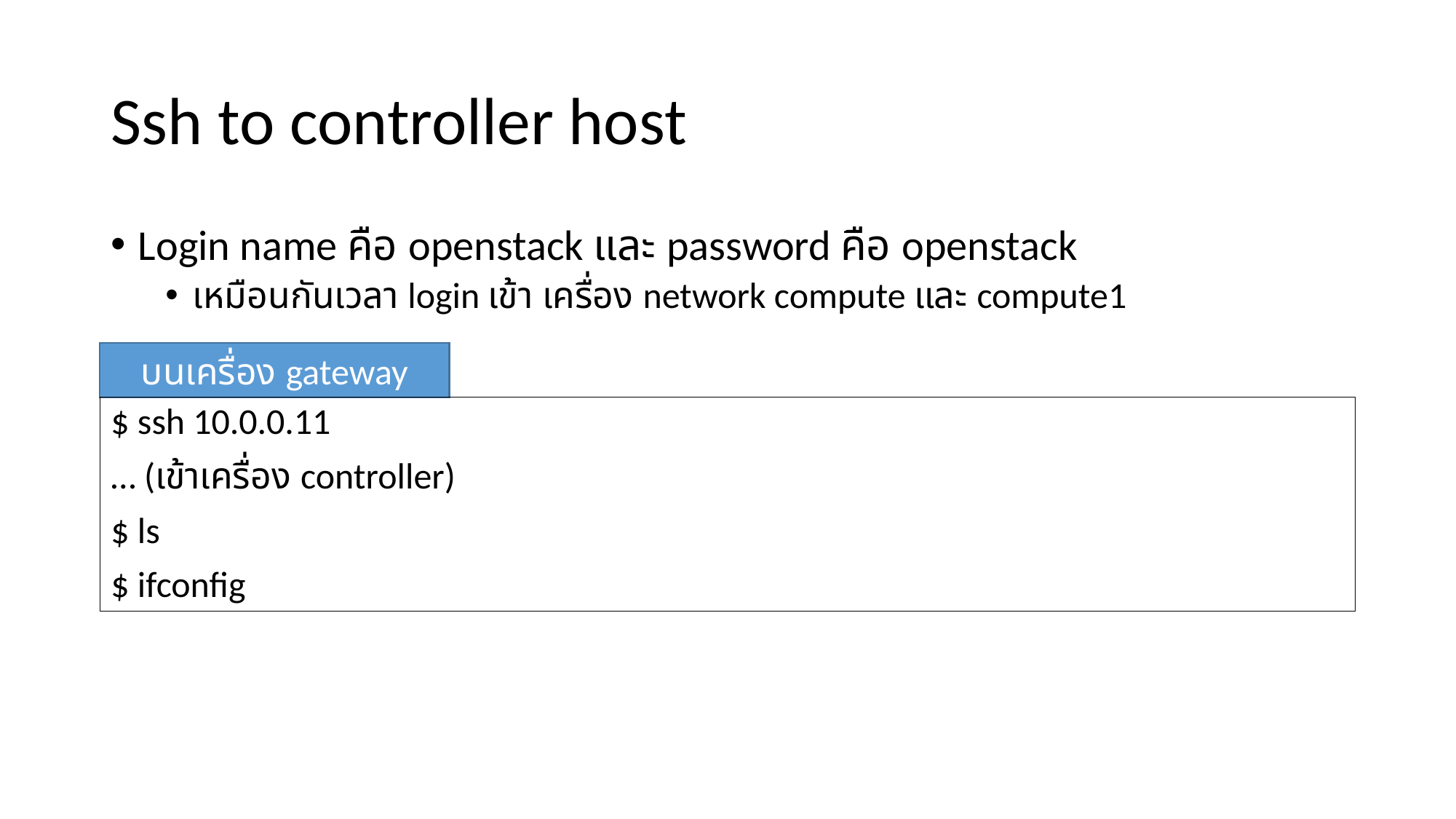

# Ssh to controller host
Login name คือ openstack และ password คือ openstack
เหมือนกันเวลา login เข้า เครื่อง network compute และ compute1

บนเครื่อง gateway
$ ssh 10.0.0.11
… (เข้าเครื่อง controller)
$ ls
$ ifconfig